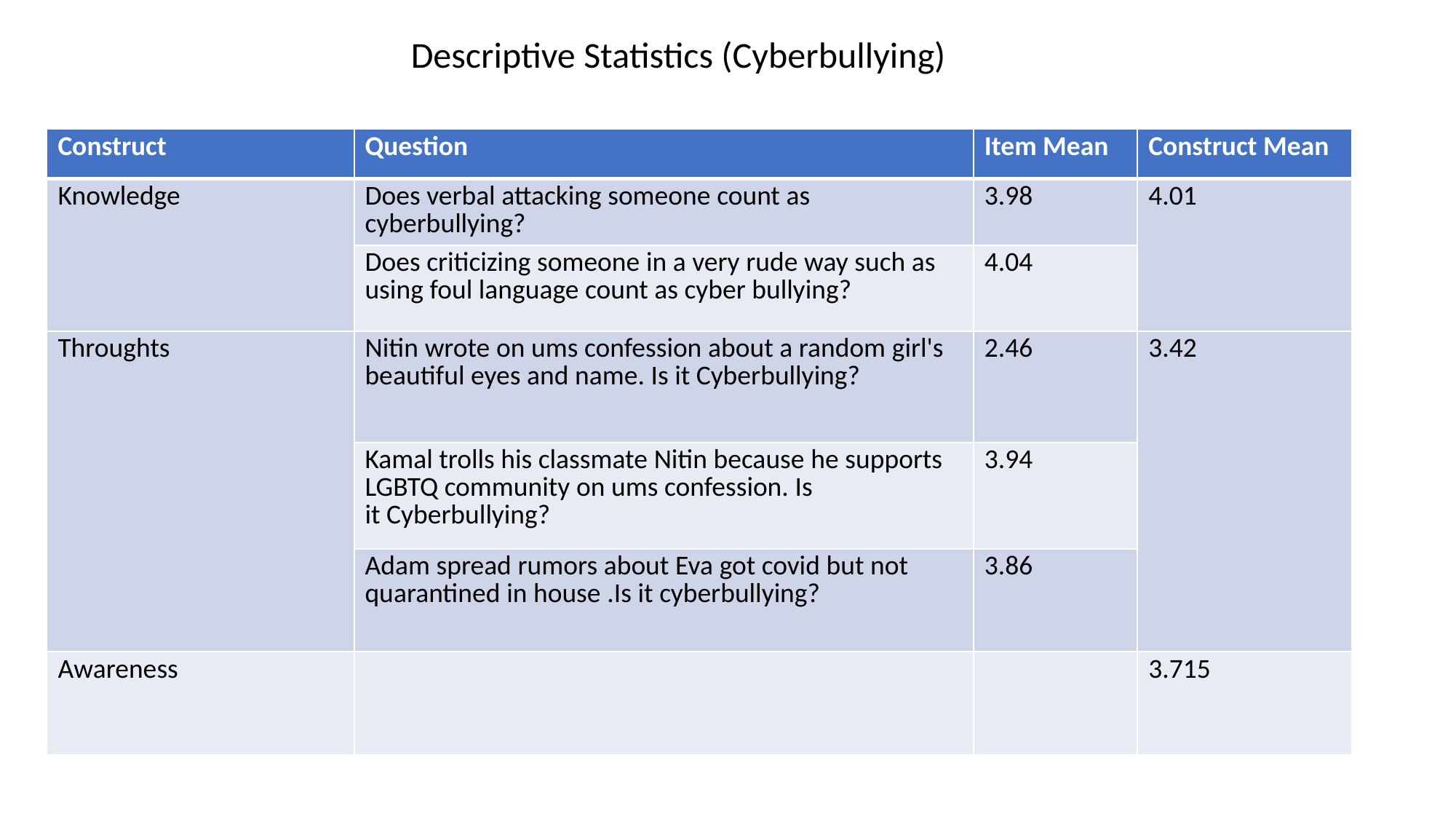

Descriptive Statistics (Cyberbullying)
| Construct | Question | Item Mean | Construct Mean |
| --- | --- | --- | --- |
| Knowledge | Does verbal attacking someone count as cyberbullying? | 3.98 | 4.01 |
|  | Does criticizing someone in a very rude way such as using foul language count as cyber bullying? | 4.04 | 1.124 |
| Throughts | Nitin wrote on ums confession about a random girl's beautiful eyes and name. Is it Cyberbullying? | 2.46 | 3.42 |
|  | Kamal trolls his classmate Nitin because he supports LGBTQ community on ums confession. Is it Cyberbullying? | 3.94 | 1.219 |
|  | Adam spread rumors about Eva got covid but not quarantined in house .Is it cyberbullying? | 3.86 | 1.413 |
| Awareness |  |  | 3.715 |